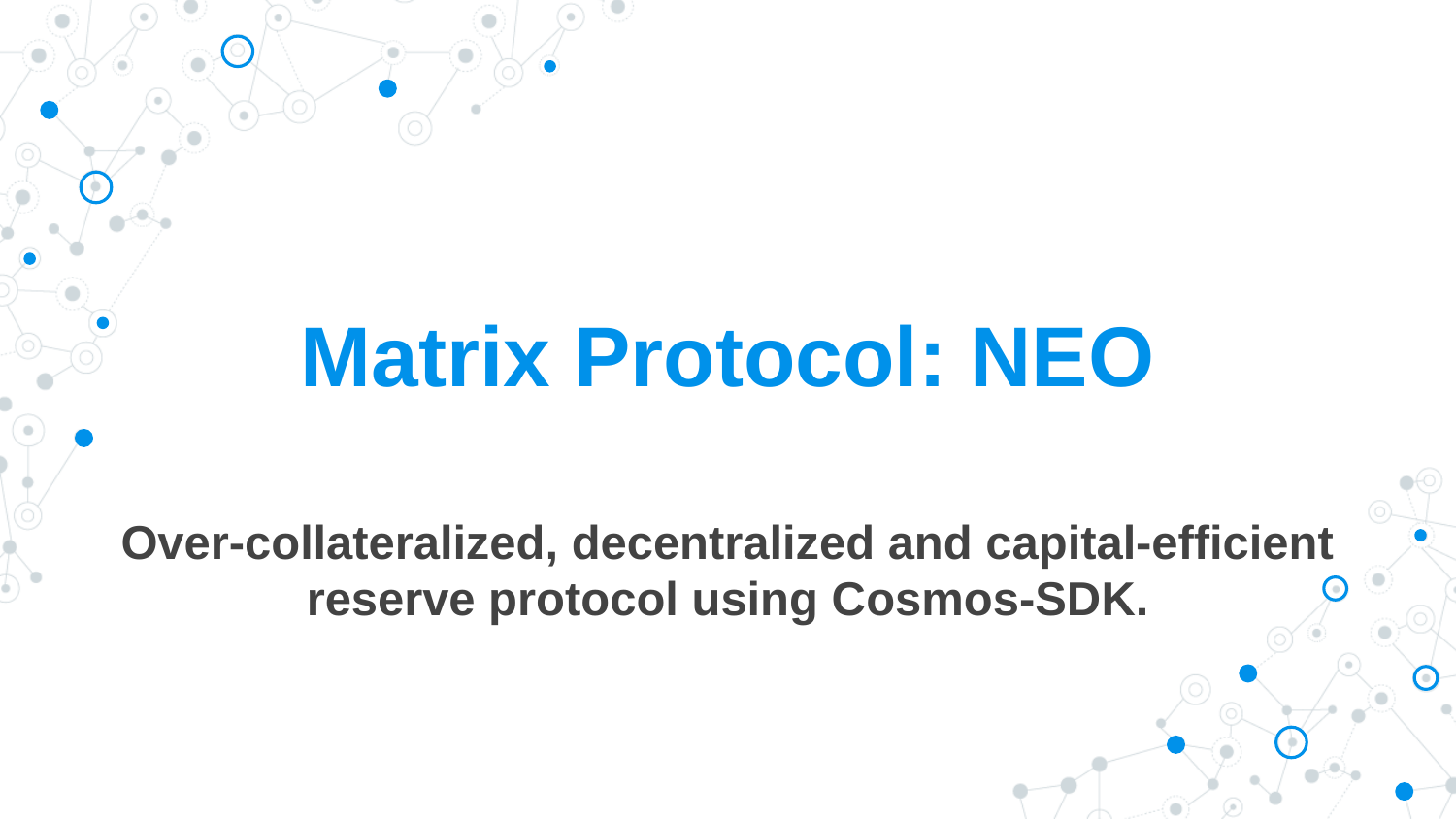

# Matrix Protocol: NEO
Over-collateralized, decentralized and capital-efficient reserve protocol using Cosmos-SDK.